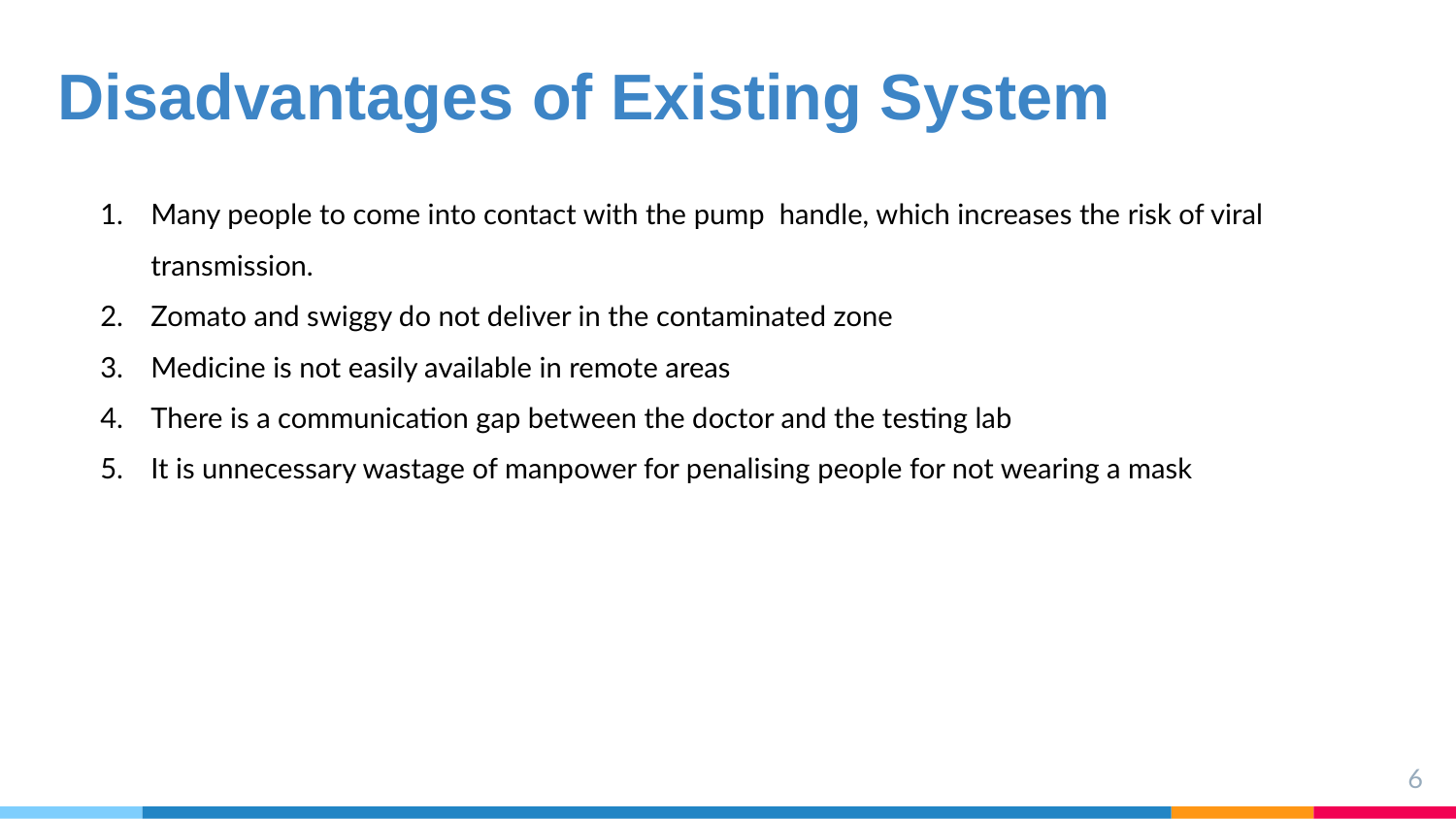

# Disadvantages of Existing System
Many people to come into contact with the pump  handle, which increases the risk of viral transmission.
Zomato and swiggy do not deliver in the contaminated zone
Medicine is not easily available in remote areas
There is a communication gap between the doctor and the testing lab
It is unnecessary wastage of manpower for penalising people for not wearing a mask

6